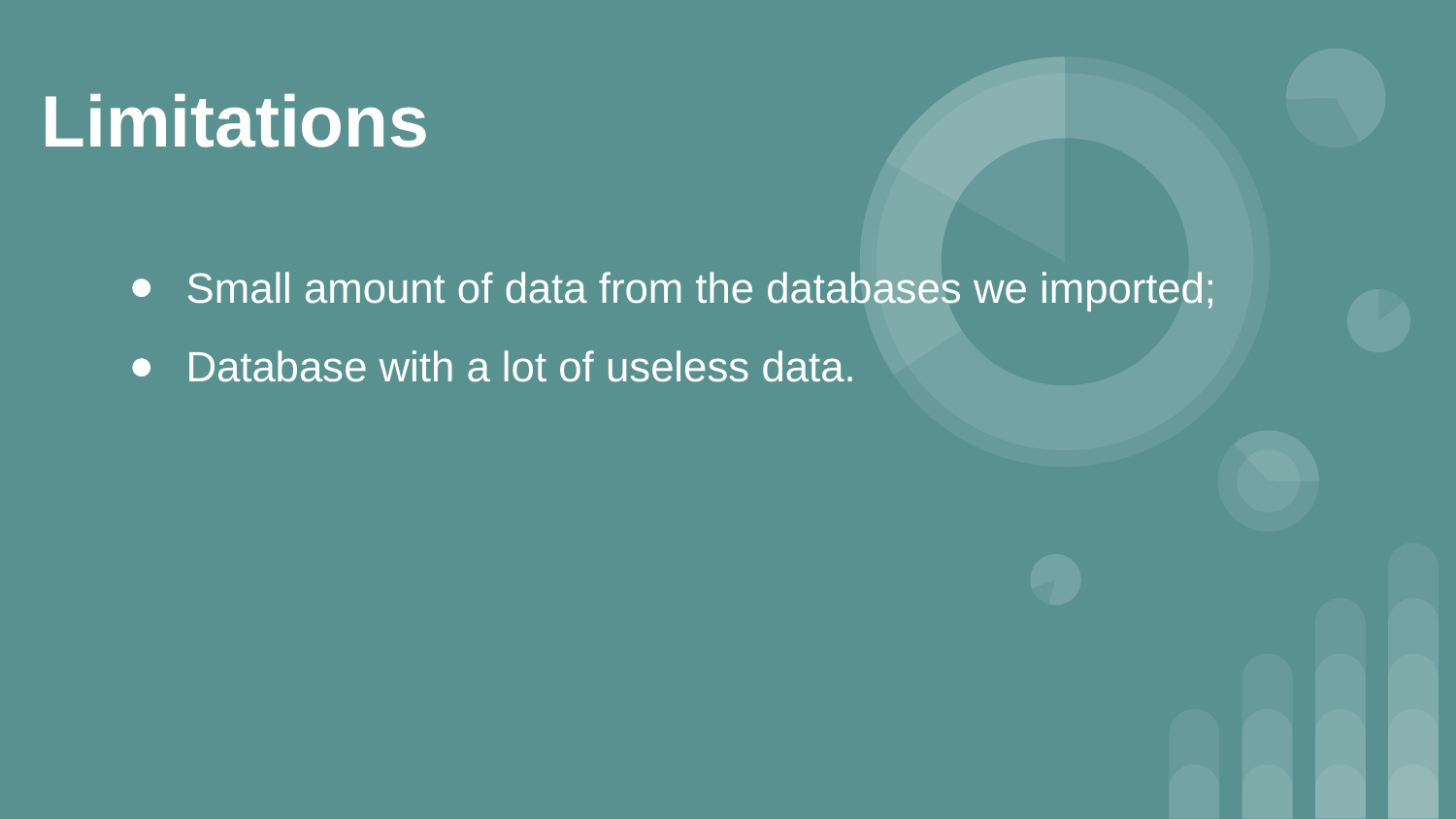

# Limitations
Small amount of data from the databases we imported;
Database with a lot of useless data.